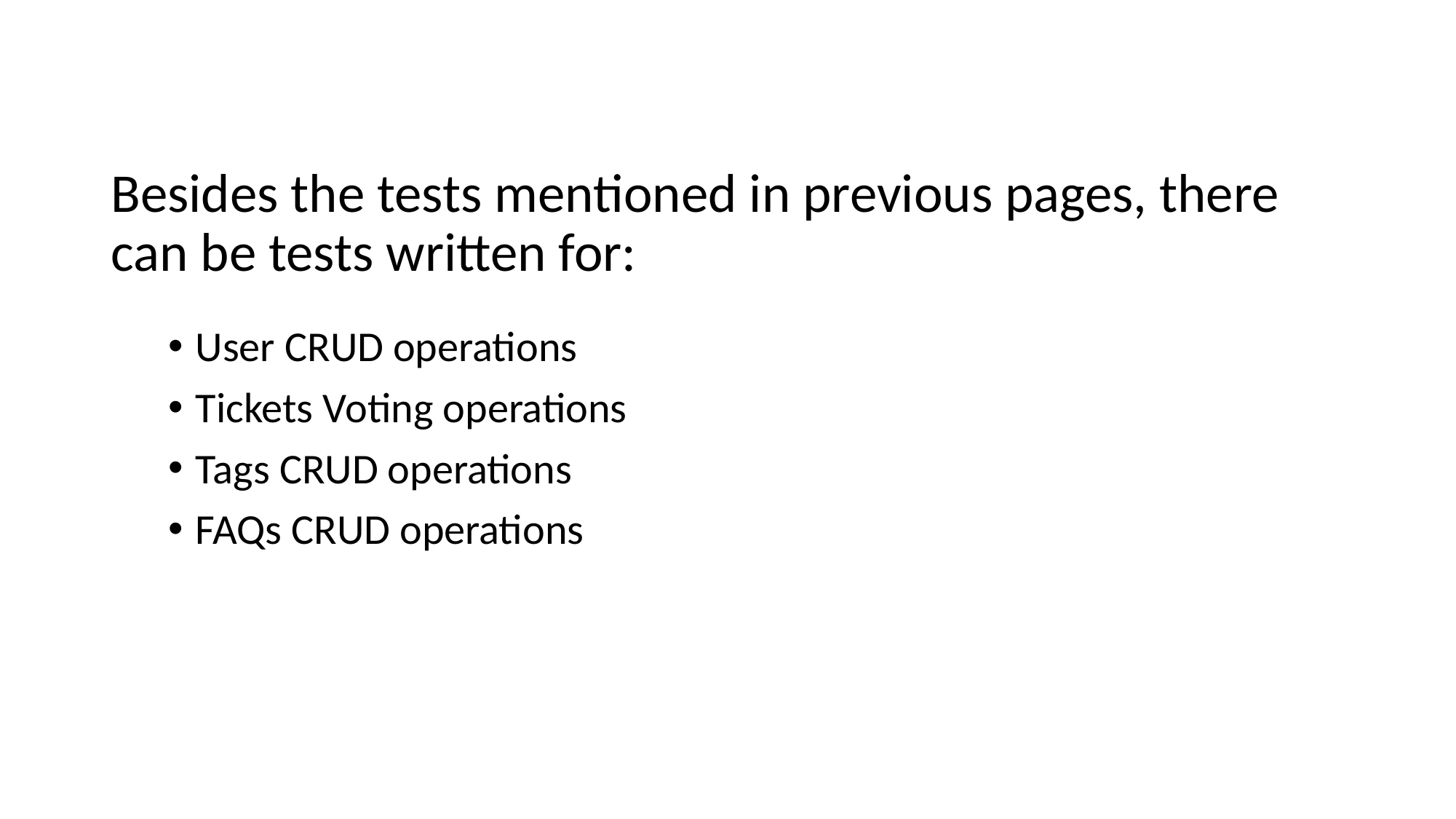

# Besides the tests mentioned in previous pages, there can be tests written for:
User CRUD operations
Tickets Voting operations
Tags CRUD operations
FAQs CRUD operations